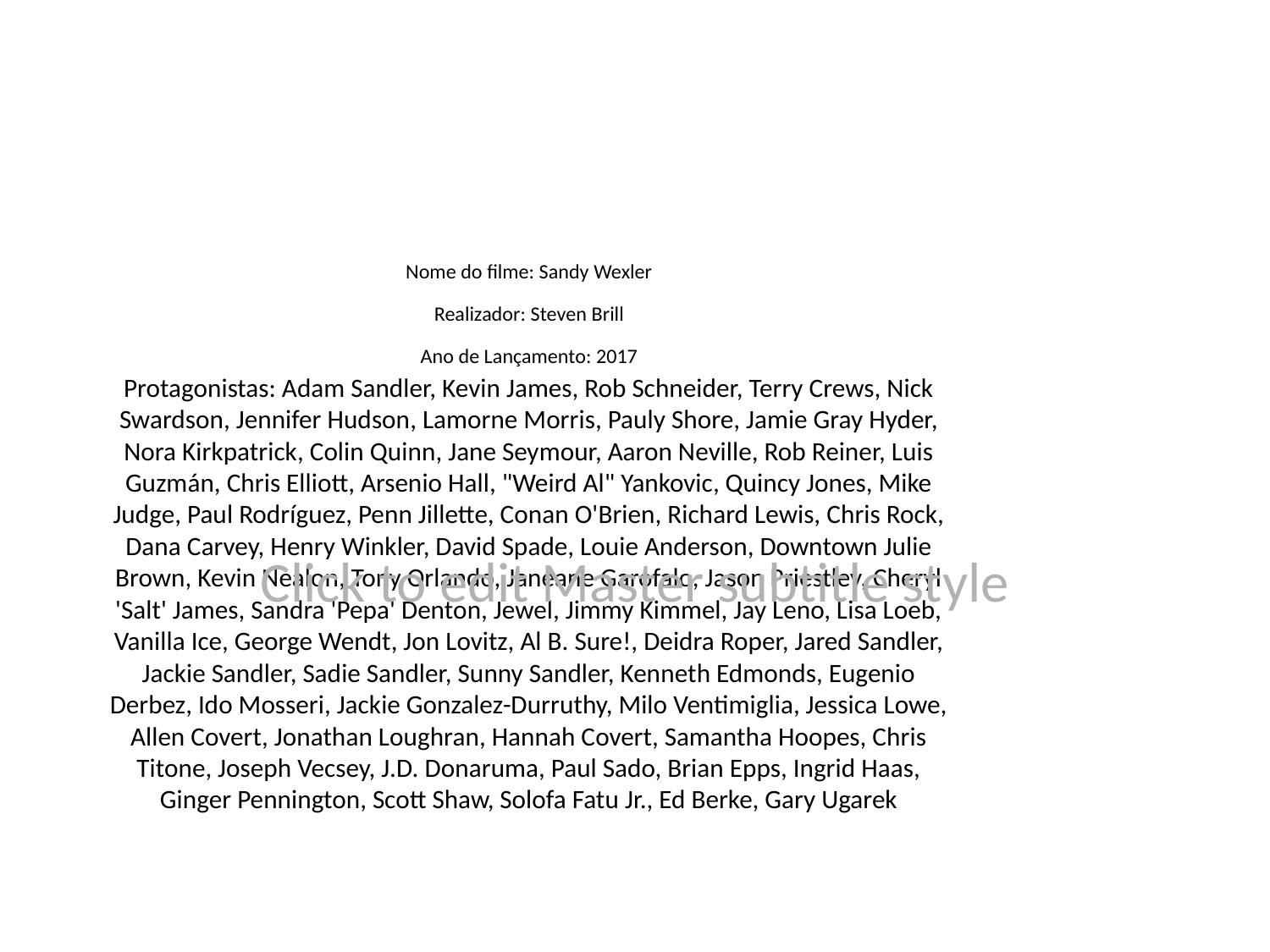

# Nome do filme: Sandy Wexler
Realizador: Steven Brill
Ano de Lançamento: 2017
Protagonistas: Adam Sandler, Kevin James, Rob Schneider, Terry Crews, Nick Swardson, Jennifer Hudson, Lamorne Morris, Pauly Shore, Jamie Gray Hyder, Nora Kirkpatrick, Colin Quinn, Jane Seymour, Aaron Neville, Rob Reiner, Luis Guzmán, Chris Elliott, Arsenio Hall, "Weird Al" Yankovic, Quincy Jones, Mike Judge, Paul Rodríguez, Penn Jillette, Conan O'Brien, Richard Lewis, Chris Rock, Dana Carvey, Henry Winkler, David Spade, Louie Anderson, Downtown Julie Brown, Kevin Nealon, Tony Orlando, Janeane Garofalo, Jason Priestley, Cheryl 'Salt' James, Sandra 'Pepa' Denton, Jewel, Jimmy Kimmel, Jay Leno, Lisa Loeb, Vanilla Ice, George Wendt, Jon Lovitz, Al B. Sure!, Deidra Roper, Jared Sandler, Jackie Sandler, Sadie Sandler, Sunny Sandler, Kenneth Edmonds, Eugenio Derbez, Ido Mosseri, Jackie Gonzalez-Durruthy, Milo Ventimiglia, Jessica Lowe, Allen Covert, Jonathan Loughran, Hannah Covert, Samantha Hoopes, Chris Titone, Joseph Vecsey, J.D. Donaruma, Paul Sado, Brian Epps, Ingrid Haas, Ginger Pennington, Scott Shaw, Solofa Fatu Jr., Ed Berke, Gary Ugarek
Click to edit Master subtitle style